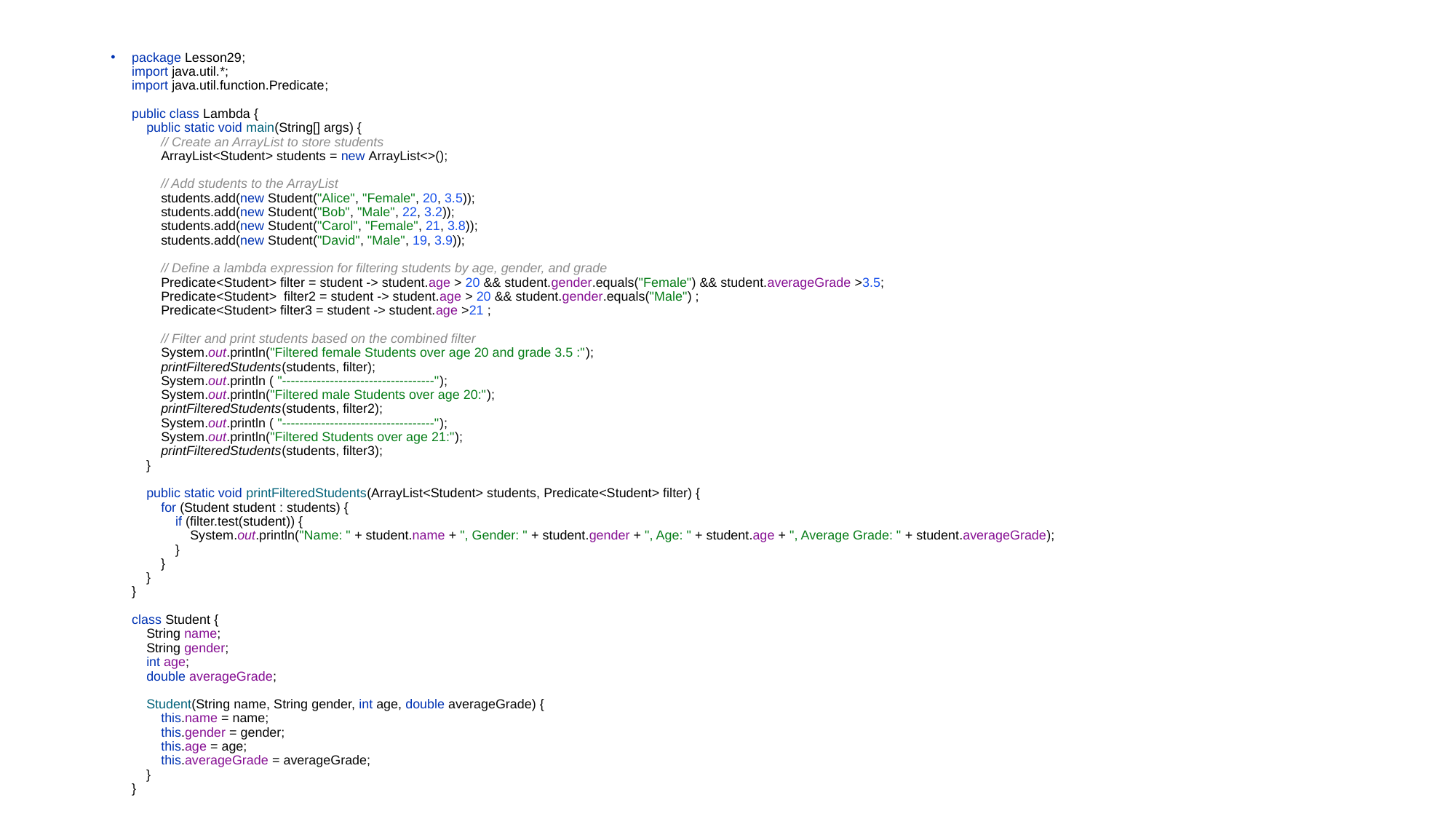

package Lesson29;
import java.util.*;
import java.util.function.Predicate;
public class Lambda {
    public static void main(String[] args) {
        // Create an ArrayList to store students
        ArrayList<Student> students = new ArrayList<>();
        // Add students to the ArrayList
        students.add(new Student("Alice", "Female", 20, 3.5));
        students.add(new Student("Bob", "Male", 22, 3.2));
        students.add(new Student("Carol", "Female", 21, 3.8));
        students.add(new Student("David", "Male", 19, 3.9));
        // Define a lambda expression for filtering students by age, gender, and grade
        Predicate<Student> filter = student -> student.age > 20 && student.gender.equals("Female") && student.averageGrade >3.5;
        Predicate<Student>  filter2 = student -> student.age > 20 && student.gender.equals("Male") ;
        Predicate<Student> filter3 = student -> student.age >21 ;
        // Filter and print students based on the combined filter
        System.out.println("Filtered female Students over age 20 and grade 3.5 :");
        printFilteredStudents(students, filter);
        System.out.println ( "-----------------------------------");
        System.out.println("Filtered male Students over age 20:");
        printFilteredStudents(students, filter2);
        System.out.println ( "-----------------------------------");
        System.out.println("Filtered Students over age 21:");
        printFilteredStudents(students, filter3);
    }
    public static void printFilteredStudents(ArrayList<Student> students, Predicate<Student> filter) {
        for (Student student : students) {
            if (filter.test(student)) {
                System.out.println("Name: " + student.name + ", Gender: " + student.gender + ", Age: " + student.age + ", Average Grade: " + student.averageGrade);
            }
        }
    }
}
class Student {
    String name;
    String gender;
    int age;
    double averageGrade;
    Student(String name, String gender, int age, double averageGrade) {
        this.name = name;
        this.gender = gender;
        this.age = age;
        this.averageGrade = averageGrade;
    }
}